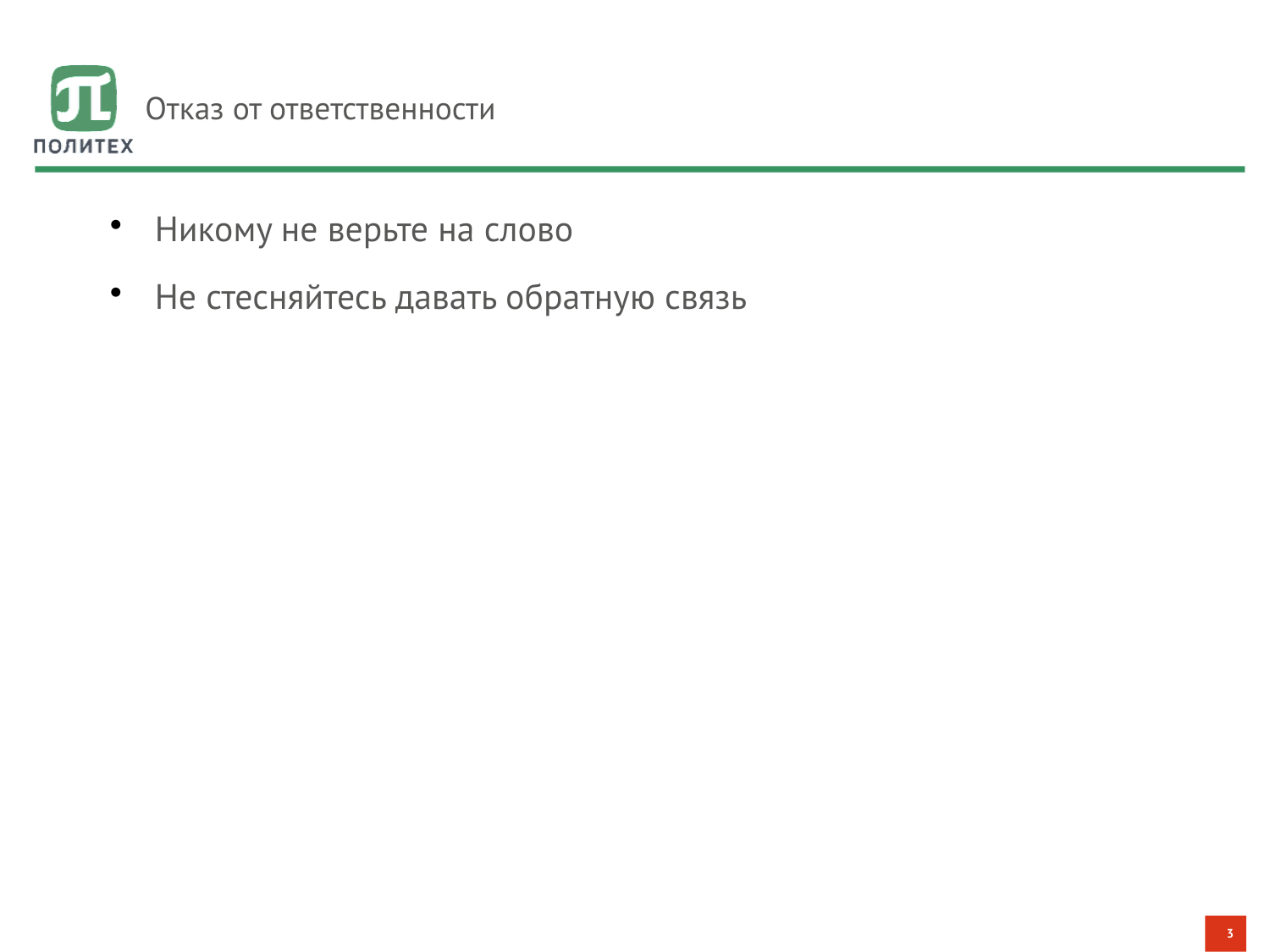

# Отказ от ответственности
Никому не верьте на слово
Не стесняйтесь давать обратную связь
3